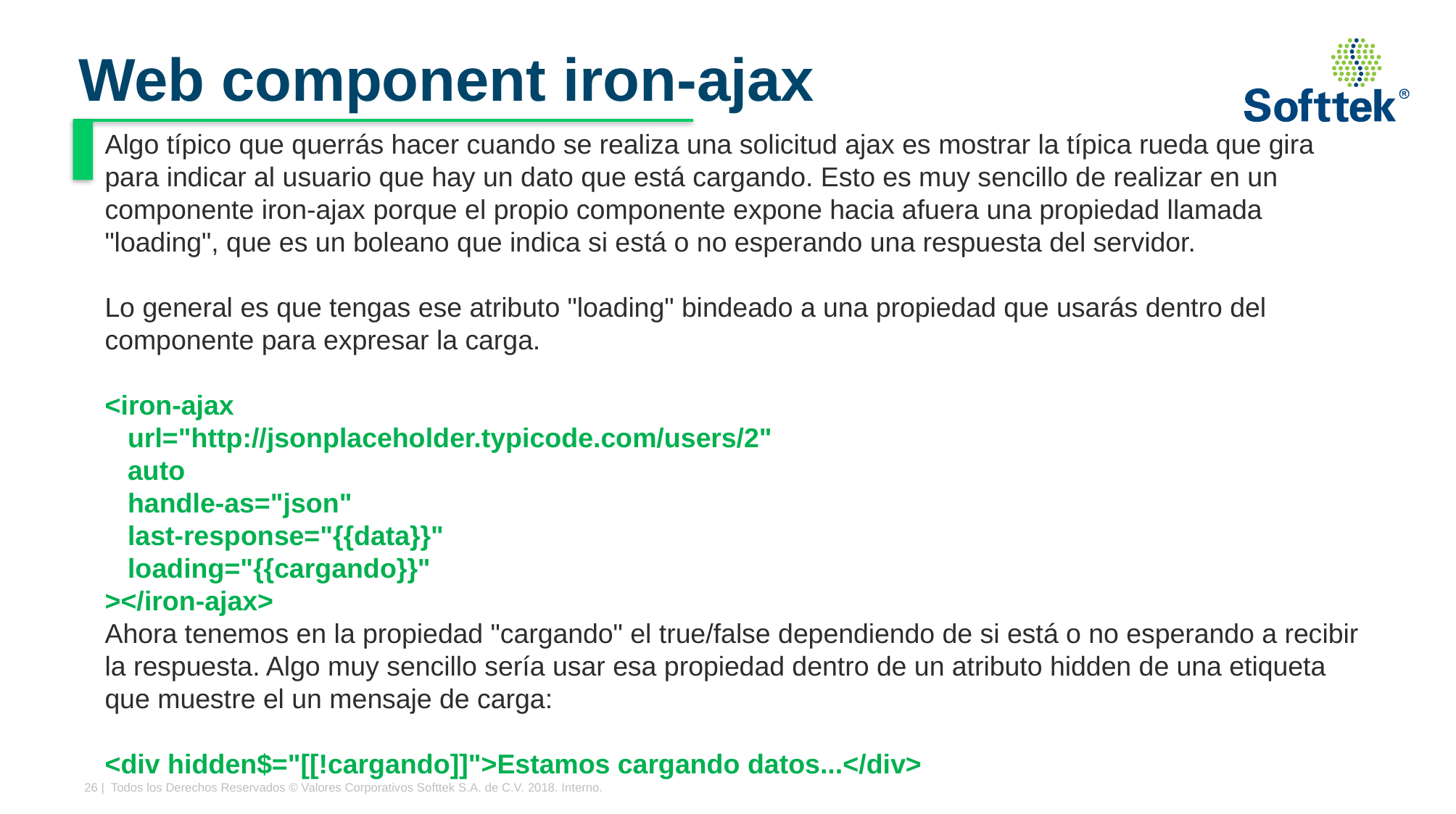

# Web component iron-ajax

Algo típico que querrás hacer cuando se realiza una solicitud ajax es mostrar la típica rueda que gira para indicar al usuario que hay un dato que está cargando. Esto es muy sencillo de realizar en un componente iron-ajax porque el propio componente expone hacia afuera una propiedad llamada "loading", que es un boleano que indica si está o no esperando una respuesta del servidor.

Lo general es que tengas ese atributo "loading" bindeado a una propiedad que usarás dentro del componente para expresar la carga.

<iron-ajax
   url="http://jsonplaceholder.typicode.com/users/2"
   auto
   handle-as="json"
   last-response="{{data}}"
   loading="{{cargando}}"
></iron-ajax>
Ahora tenemos en la propiedad "cargando" el true/false dependiendo de si está o no esperando a recibir la respuesta. Algo muy sencillo sería usar esa propiedad dentro de un atributo hidden de una etiqueta que muestre el un mensaje de carga:

<div hidden$="[[!cargando]]">Estamos cargando datos...</div>